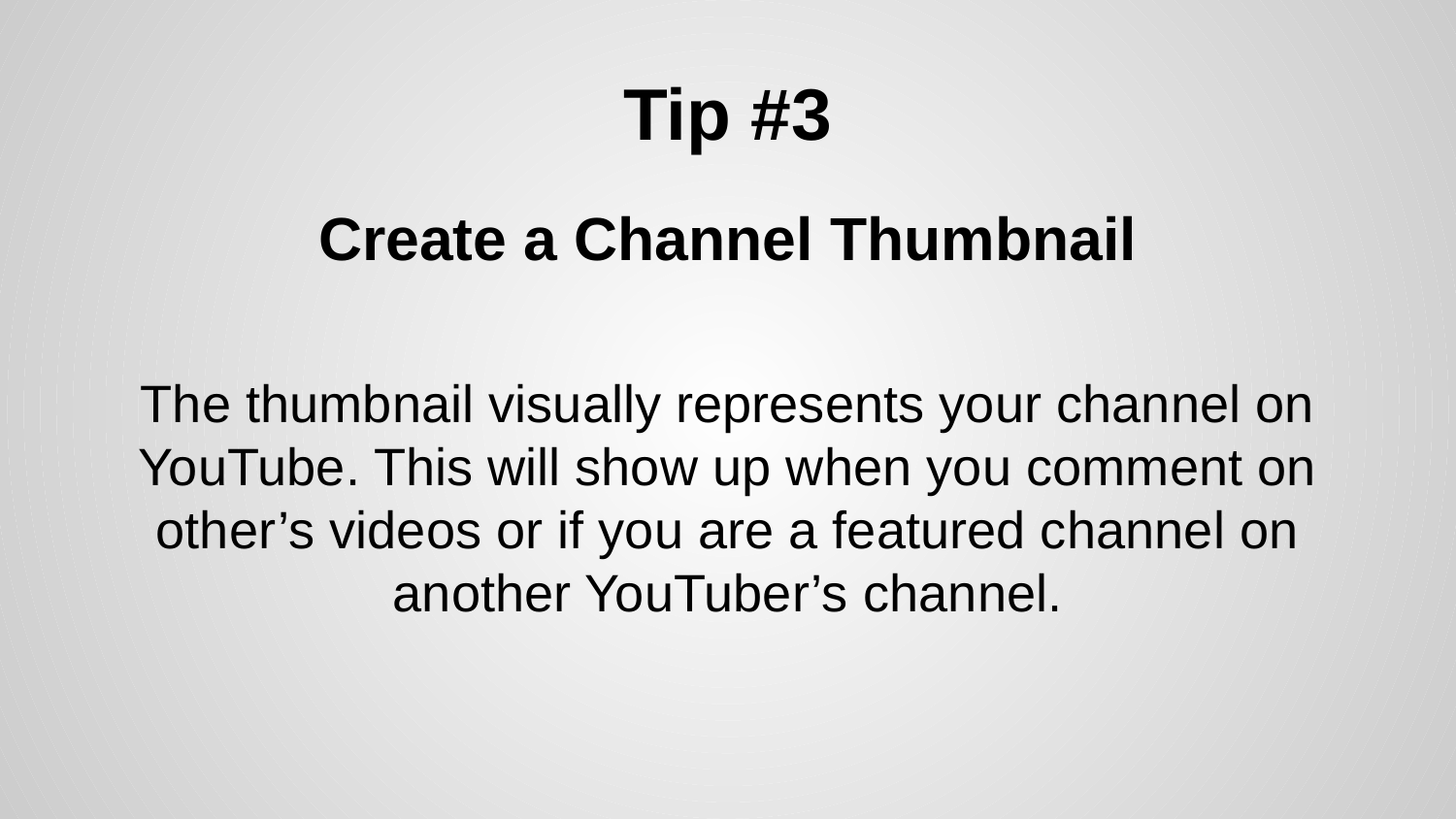

# Tip #3
Create a Channel Thumbnail

The thumbnail visually represents your channel on YouTube. This will show up when you comment on other’s videos or if you are a featured channel on another YouTuber’s channel.